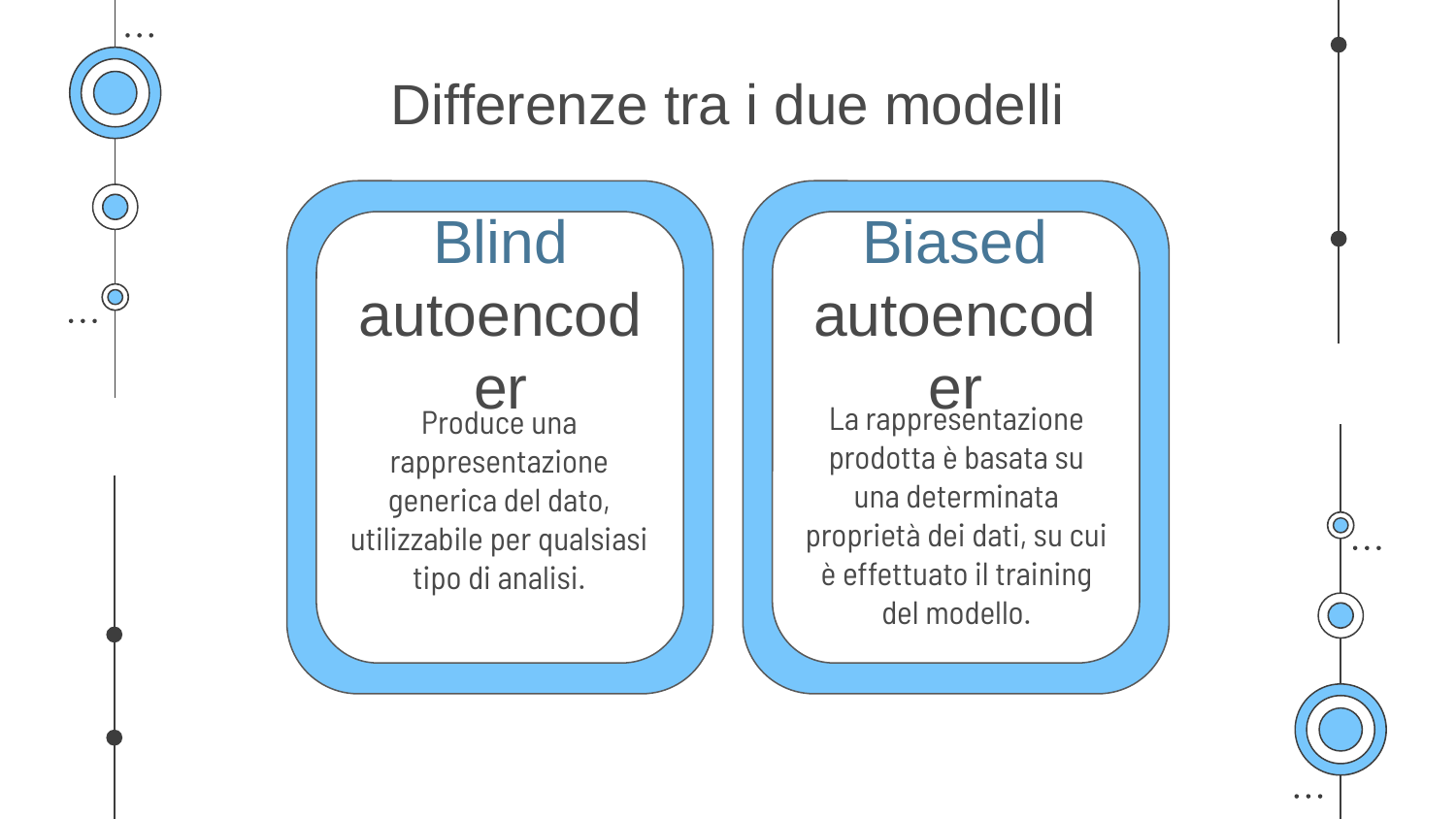

# Differenze tra i due modelli

Biased autoencoder
Blind autoencoder
La rappresentazione prodotta è basata su una determinata proprietà dei dati, su cui è effettuato il training del modello.
Produce una rappresentazione generica del dato, utilizzabile per qualsiasi tipo di analisi.